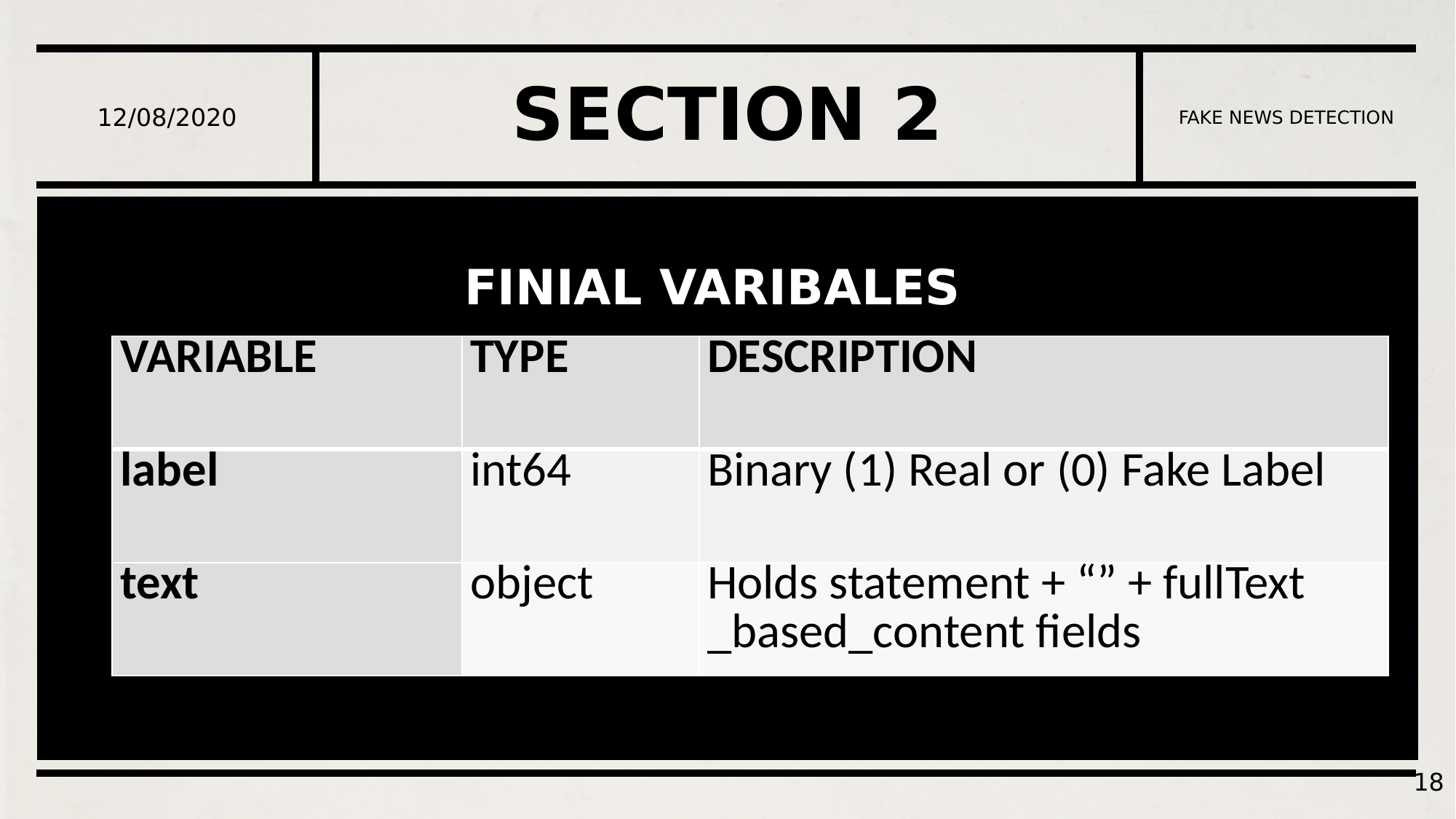

12/08/2020
# SECTION 2
FAKE NEWS DETECTION

FINIAL VARIBALES
| VARIABLE | TYPE | DESCRIPTION |
| --- | --- | --- |
| label | int64 | Binary (1) Real or (0) Fake Label |
| text | object | Holds statement + “” + fullText \_based\_content fields |
18